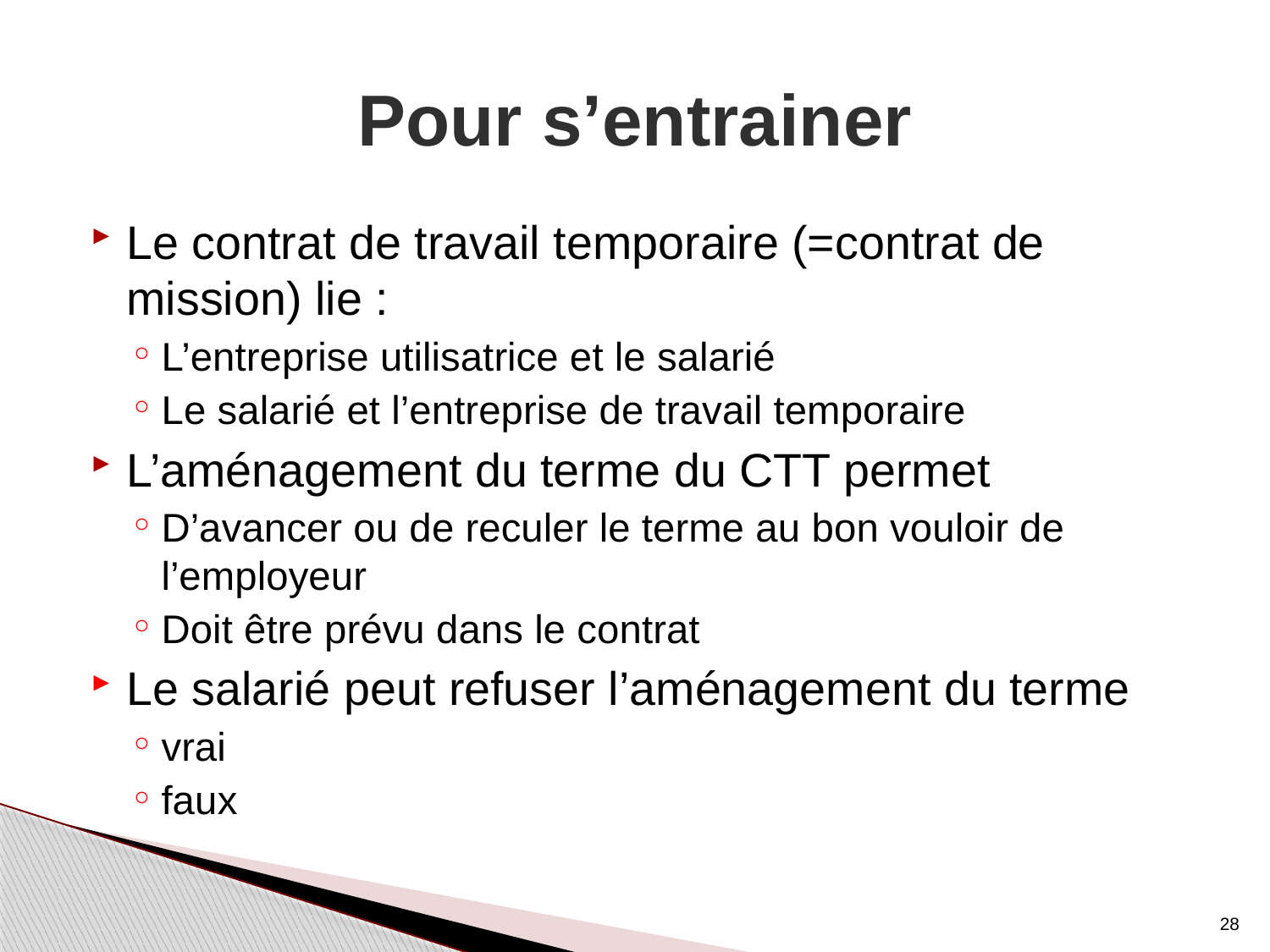

# Pour s’entrainer
Le contrat de travail temporaire (=contrat de mission) lie :
L’entreprise utilisatrice et le salarié
Le salarié et l’entreprise de travail temporaire
L’aménagement du terme du CTT permet
D’avancer ou de reculer le terme au bon vouloir de l’employeur
Doit être prévu dans le contrat
Le salarié peut refuser l’aménagement du terme
vrai
faux

28